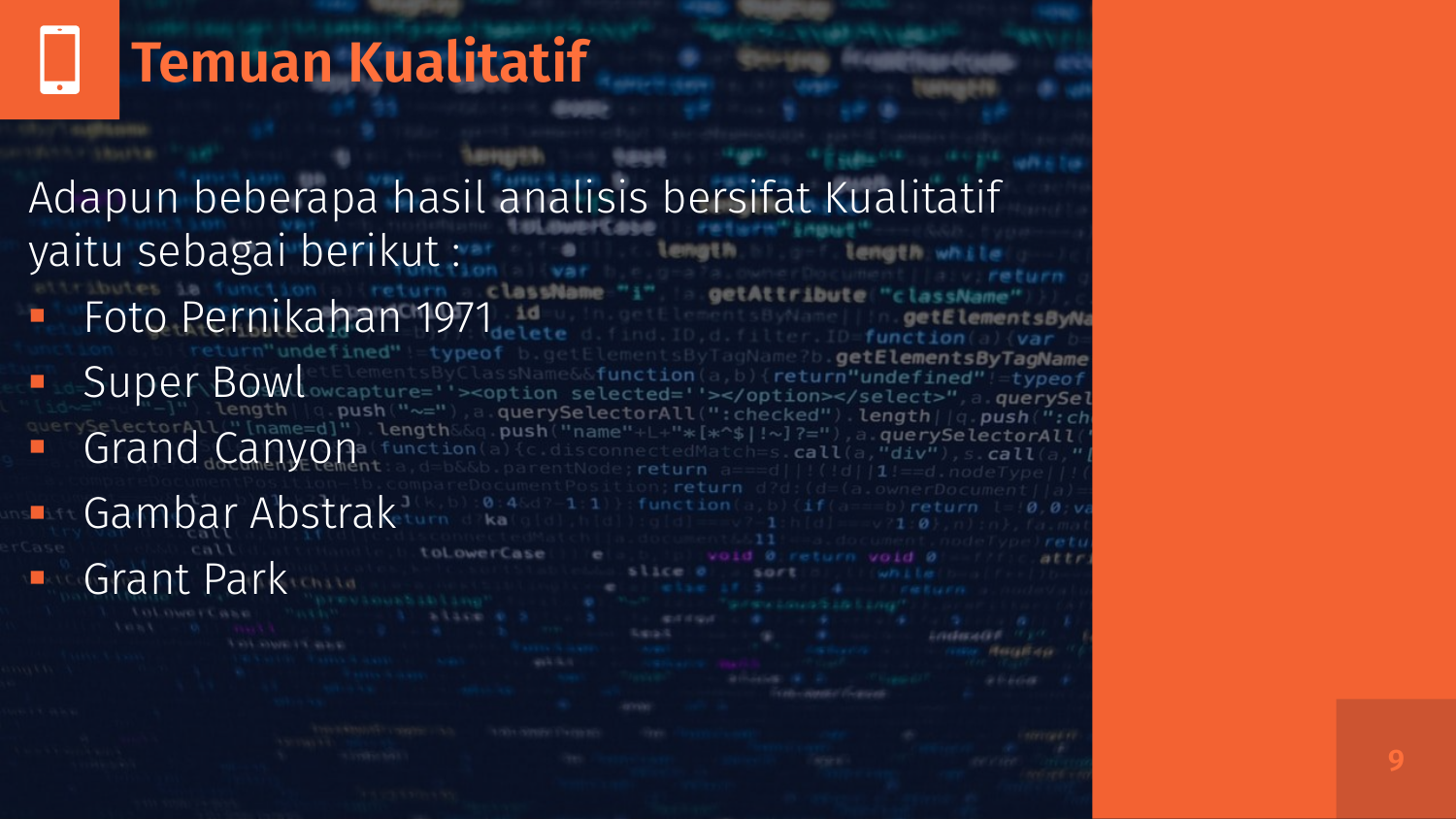

# Temuan Kualitatif
Adapun beberapa hasil analisis bersifat Kualitatif yaitu sebagai berikut :
Foto Pernikahan 1971
Super Bowl
Grand Canyon
Gambar Abstrak
Grant Park

9